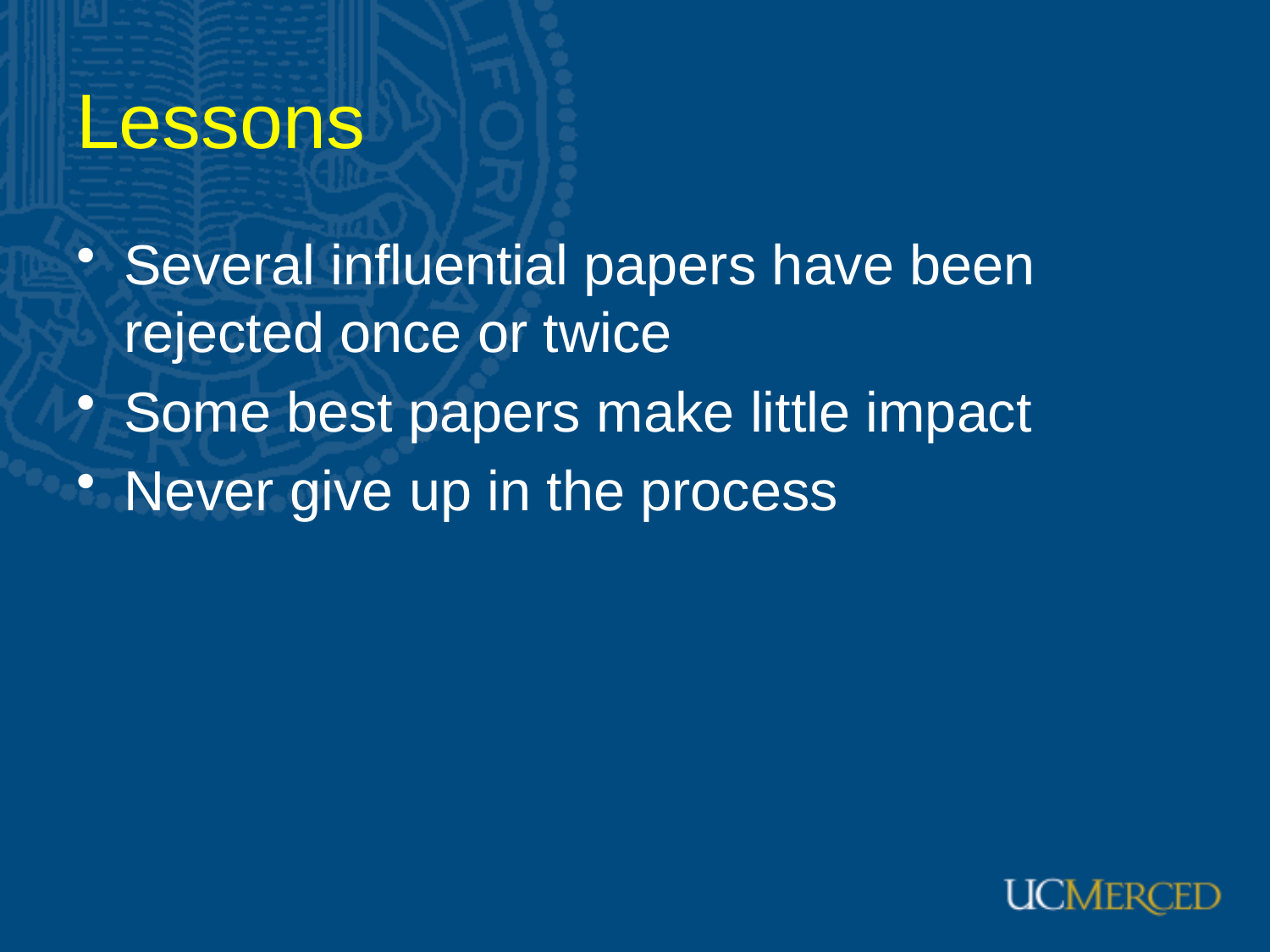

# Lessons
Several influential papers have been rejected once or twice
Some best papers make little impact
Never give up in the process